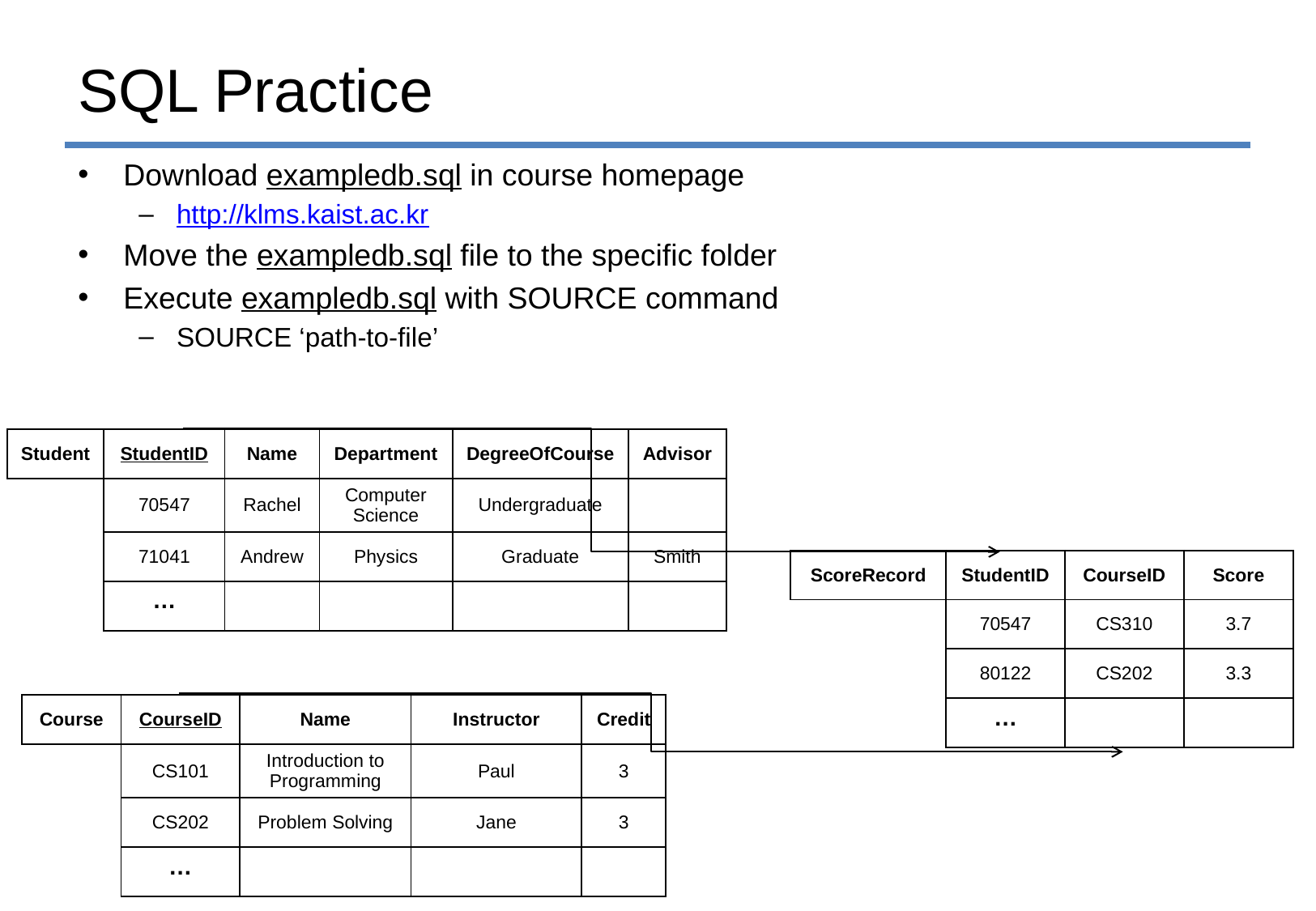

# SQL Practice
Download exampledb.sql in course homepage
http://klms.kaist.ac.kr
Move the exampledb.sql file to the specific folder
Execute exampledb.sql with SOURCE command
SOURCE ‘path-to-file’

| Student | StudentID | Name | Department | DegreeOfCourse | Advisor |
| --- | --- | --- | --- | --- | --- |
|  | 70547 | Rachel | Computer Science | Undergraduate |  |
|  | 71041 | Andrew | Physics | Graduate | Smith |
|  | … |  |  |  |  |

| ScoreRecord | StudentID | CourseID | Score |
| --- | --- | --- | --- |
|  | 70547 | CS310 | 3.7 |
|  | 80122 | CS202 | 3.3 |
|  | … |  |  |

| Course | CourseID | Name | Instructor | Credit |
| --- | --- | --- | --- | --- |
|  | CS101 | Introduction to Programming | Paul | 3 |
|  | CS202 | Problem Solving | Jane | 3 |
|  | … |  |  |  |